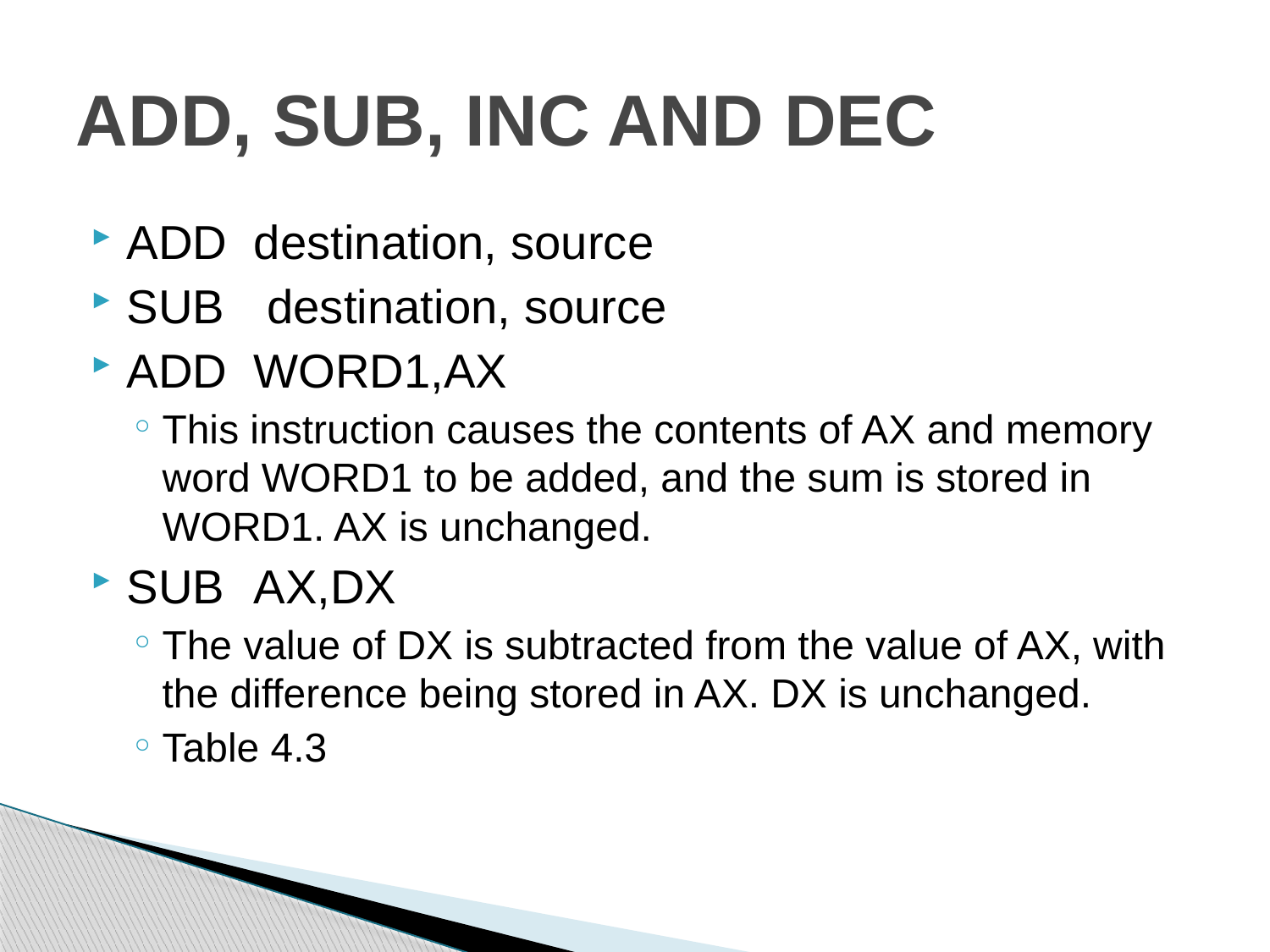

# ADD, SUB, INC AND DEC
ADD	destination, source
SUB	 destination, source
ADD	WORD1,AX
This instruction causes the contents of AX and memory word WORD1 to be added, and the sum is stored in WORD1. AX is unchanged.
SUB 	AX,DX
The value of DX is subtracted from the value of AX, with the difference being stored in AX. DX is unchanged.
Table 4.3